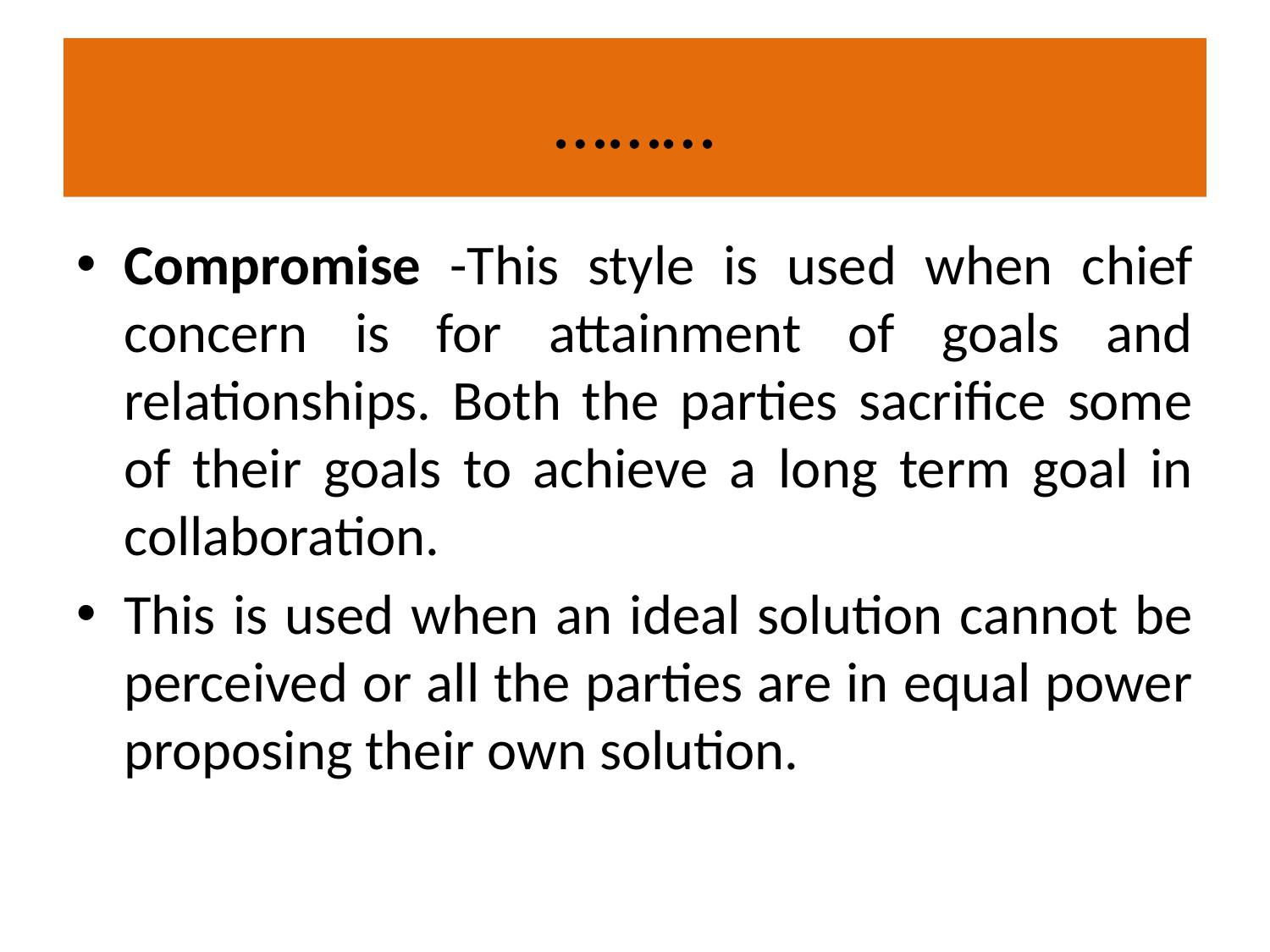

# ………
Compromise -This style is used when chief concern is for attainment of goals and relationships. Both the parties sacrifice some of their goals to achieve a long term goal in collaboration.
This is used when an ideal solution cannot be perceived or all the parties are in equal power proposing their own solution.